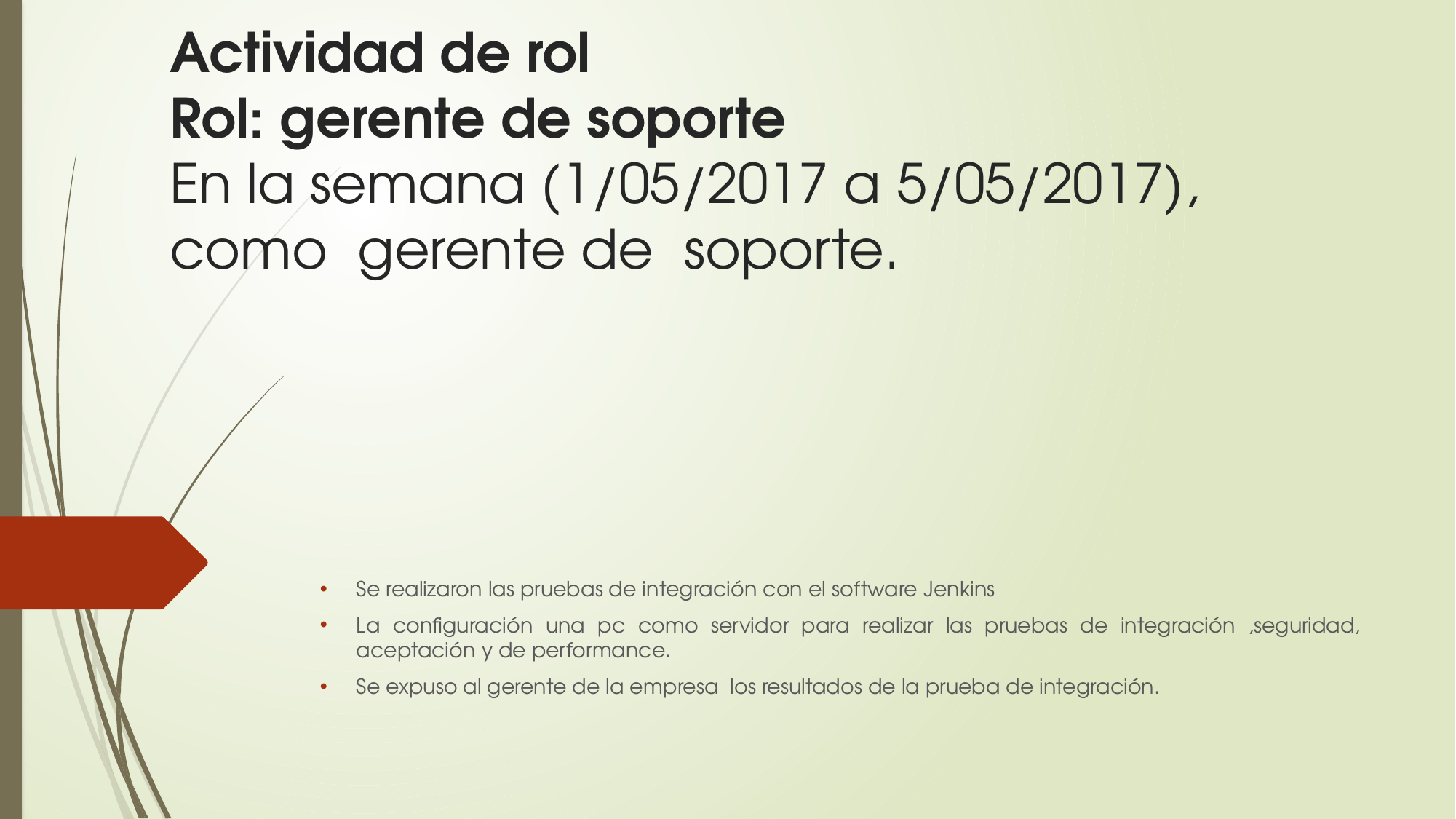

# Actividad de rol Rol: gerente de soporte En la semana (1/05/2017 a 5/05/2017), como  gerente de  soporte.
Se realizaron las pruebas de integración con el software Jenkins
La configuración una pc como servidor para realizar las pruebas de integración ,seguridad, aceptación y de performance.
Se expuso al gerente de la empresa  los resultados de la prueba de integración.